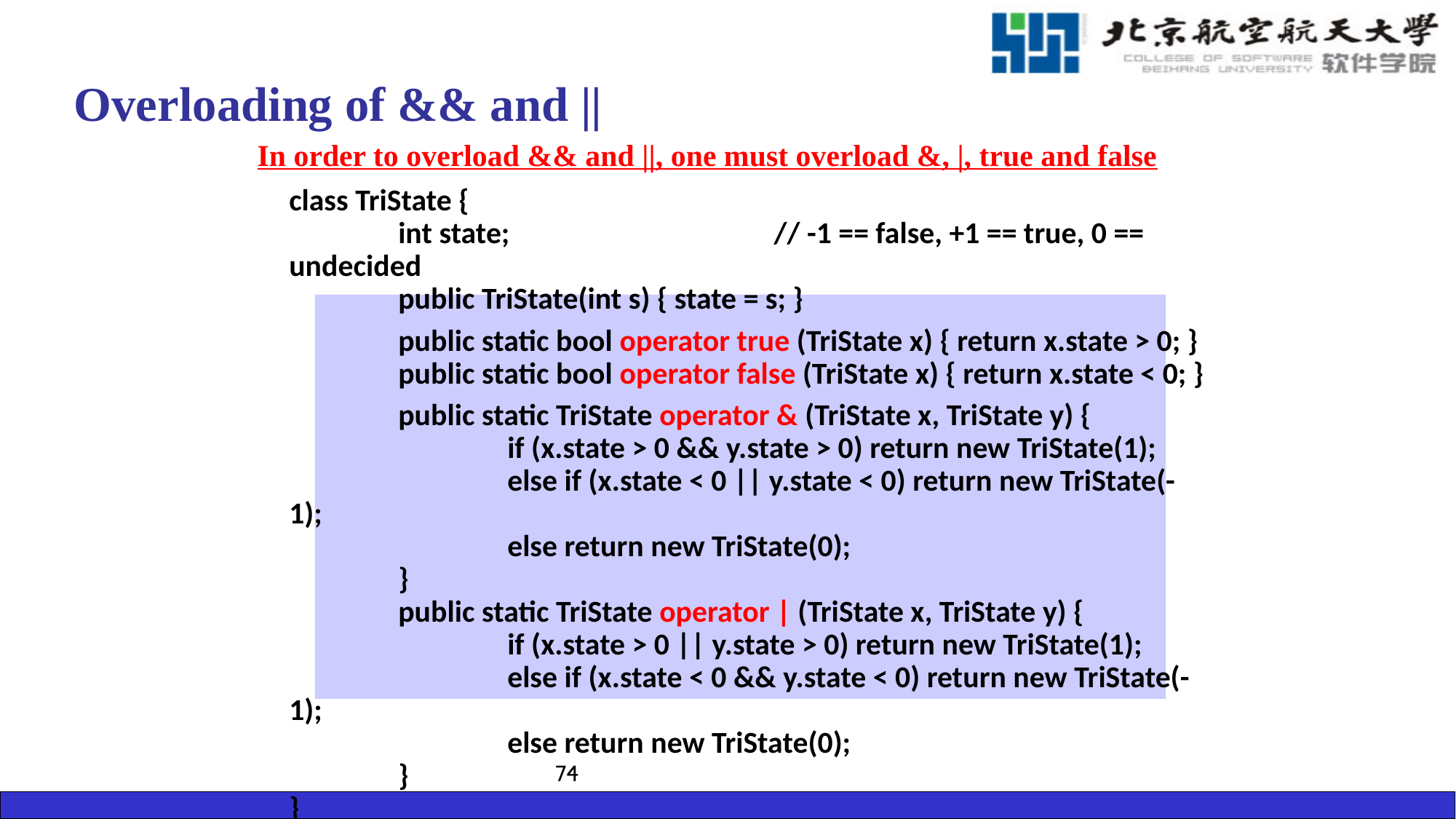

# Overloading of && and ||
In order to overload && and ||, one must overload &, |, true and false
	class TriState {
		int state; 		       // -1 == false, +1 == true, 0 == undecided
		public TriState(int s) { state = s; }
		public static bool operator true (TriState x) { return x.state > 0; }
		public static bool operator false (TriState x) { return x.state < 0; }
		public static TriState operator & (TriState x, TriState y) {
			if (x.state > 0 && y.state > 0) return new TriState(1);
			else if (x.state < 0 || y.state < 0) return new TriState(-1);
			else return new TriState(0);
		}
		public static TriState operator | (TriState x, TriState y) {
			if (x.state > 0 || y.state > 0) return new TriState(1);
			else if (x.state < 0 && y.state < 0) return new TriState(-1);
			else return new TriState(0);
		}
	}

74